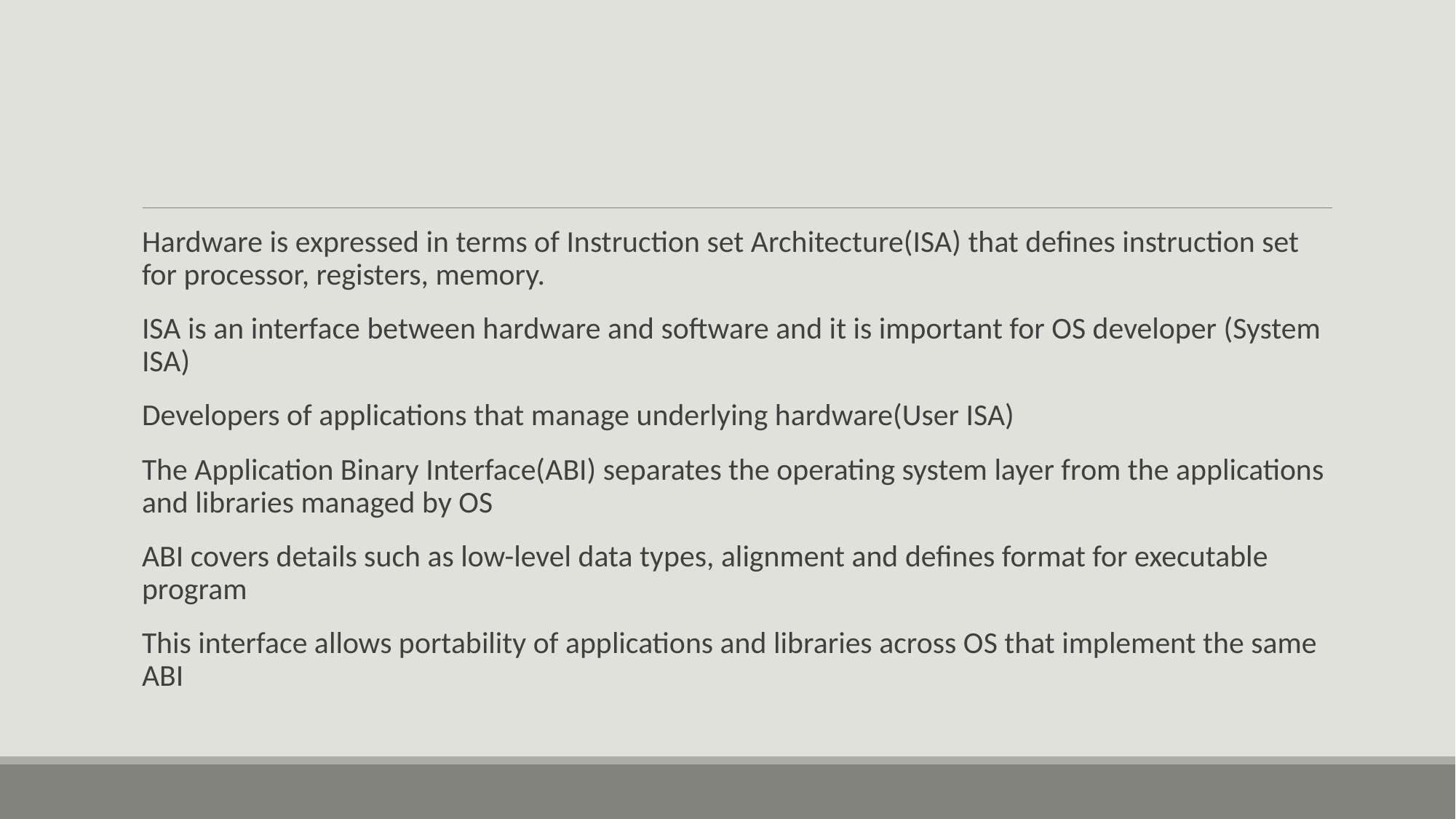

#
Hardware is expressed in terms of Instruction set Architecture(ISA) that defines instruction set for processor, registers, memory.
ISA is an interface between hardware and software and it is important for OS developer (System ISA)
Developers of applications that manage underlying hardware(User ISA)
The Application Binary Interface(ABI) separates the operating system layer from the applications and libraries managed by OS
ABI covers details such as low-level data types, alignment and defines format for executable program
This interface allows portability of applications and libraries across OS that implement the same ABI